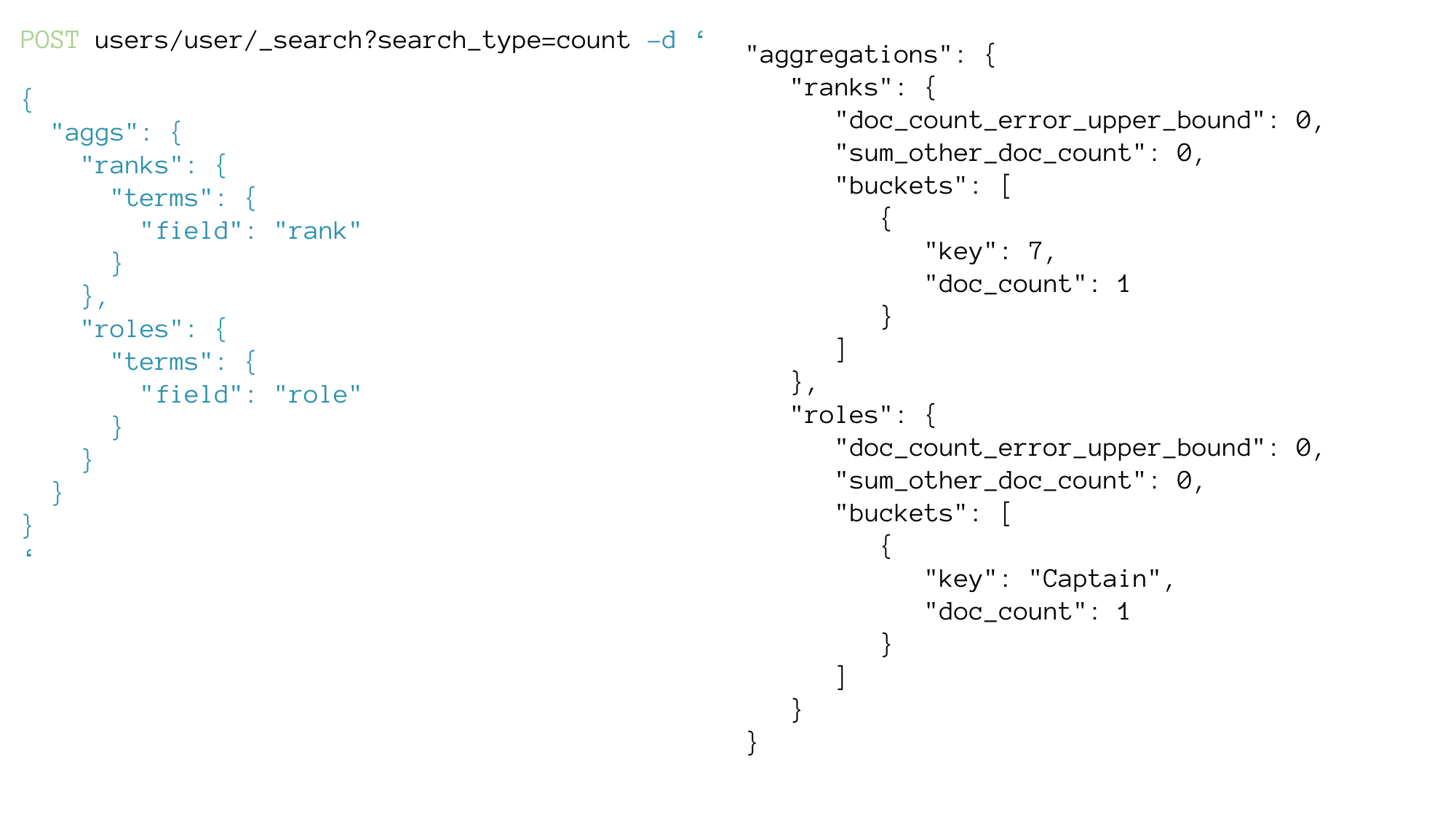

POST users/user/_search?search_type=count –d ‘
"aggregations": {
   "ranks": {
      "doc_count_error_upper_bound": 0,
      "sum_other_doc_count": 0,
      "buckets": [
         {
            "key": 7,
            "doc_count": 1
         }
      ]
   },
   "roles": {
      "doc_count_error_upper_bound": 0,
      "sum_other_doc_count": 0,
      "buckets": [
         {
            "key": "Captain",
            "doc_count": 1
         }
      ]
   }
}

{
  "aggs": {
    "ranks": {
      "terms": {
        "field": "rank"
      }
    },
    "roles": {
      "terms": {
        "field": "role"
      }
    }
  }
}
‘